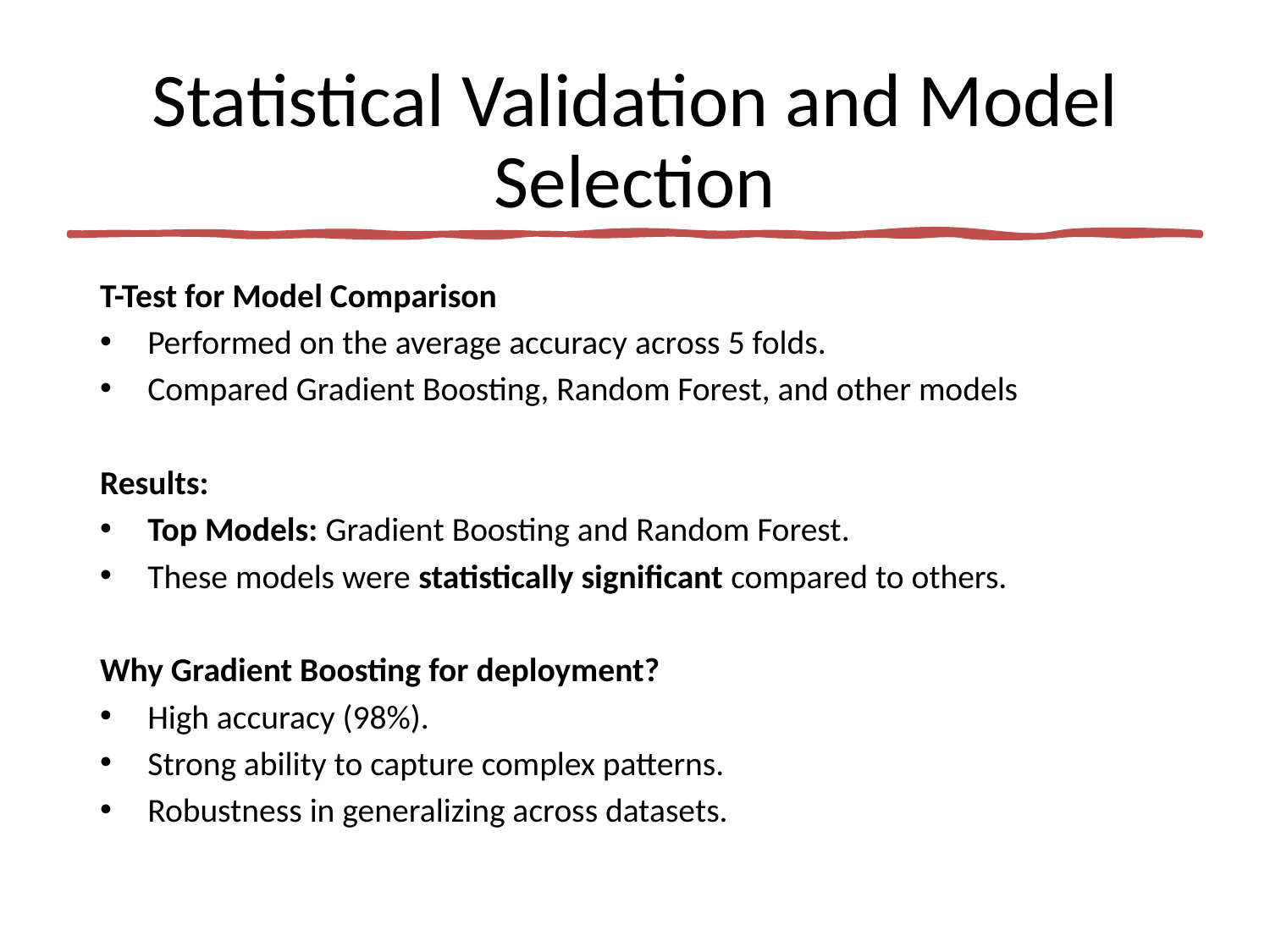

# Statistical Validation and Model Selection

T-Test for Model Comparison
Performed on the average accuracy across 5 folds.
Compared Gradient Boosting, Random Forest, and other models

Results:
Top Models: Gradient Boosting and Random Forest.
These models were statistically significant compared to others.

Why Gradient Boosting for deployment?
High accuracy (98%).
Strong ability to capture complex patterns.
Robustness in generalizing across datasets.